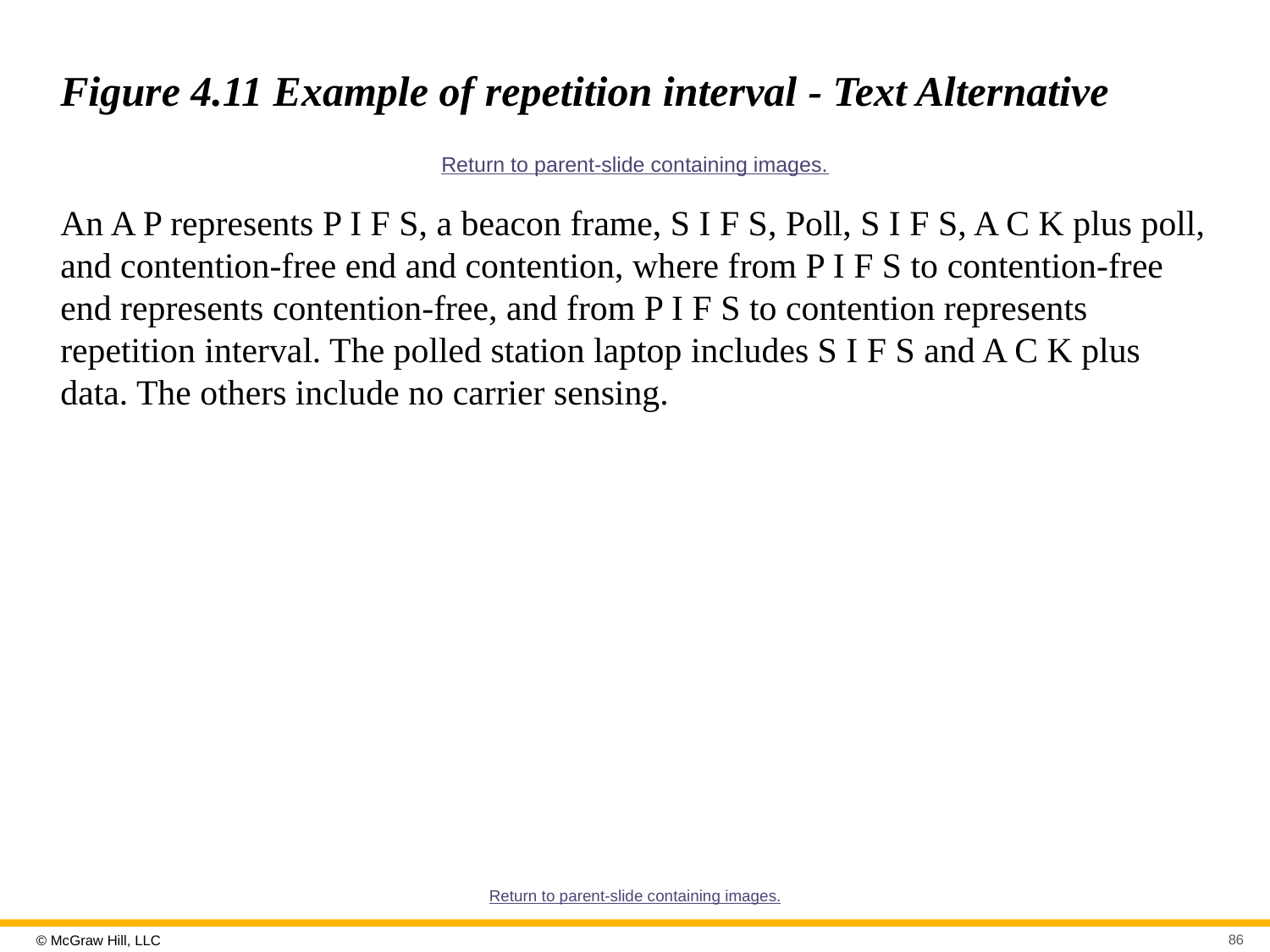

# Figure 4.11 Example of repetition interval - Text Alternative
Return to parent-slide containing images.
An A P represents P I F S, a beacon frame, S I F S, Poll, S I F S, A C K plus poll, and contention-free end and contention, where from P I F S to contention-free end represents contention-free, and from P I F S to contention represents repetition interval. The polled station laptop includes S I F S and A C K plus data. The others include no carrier sensing.
Return to parent-slide containing images.
86